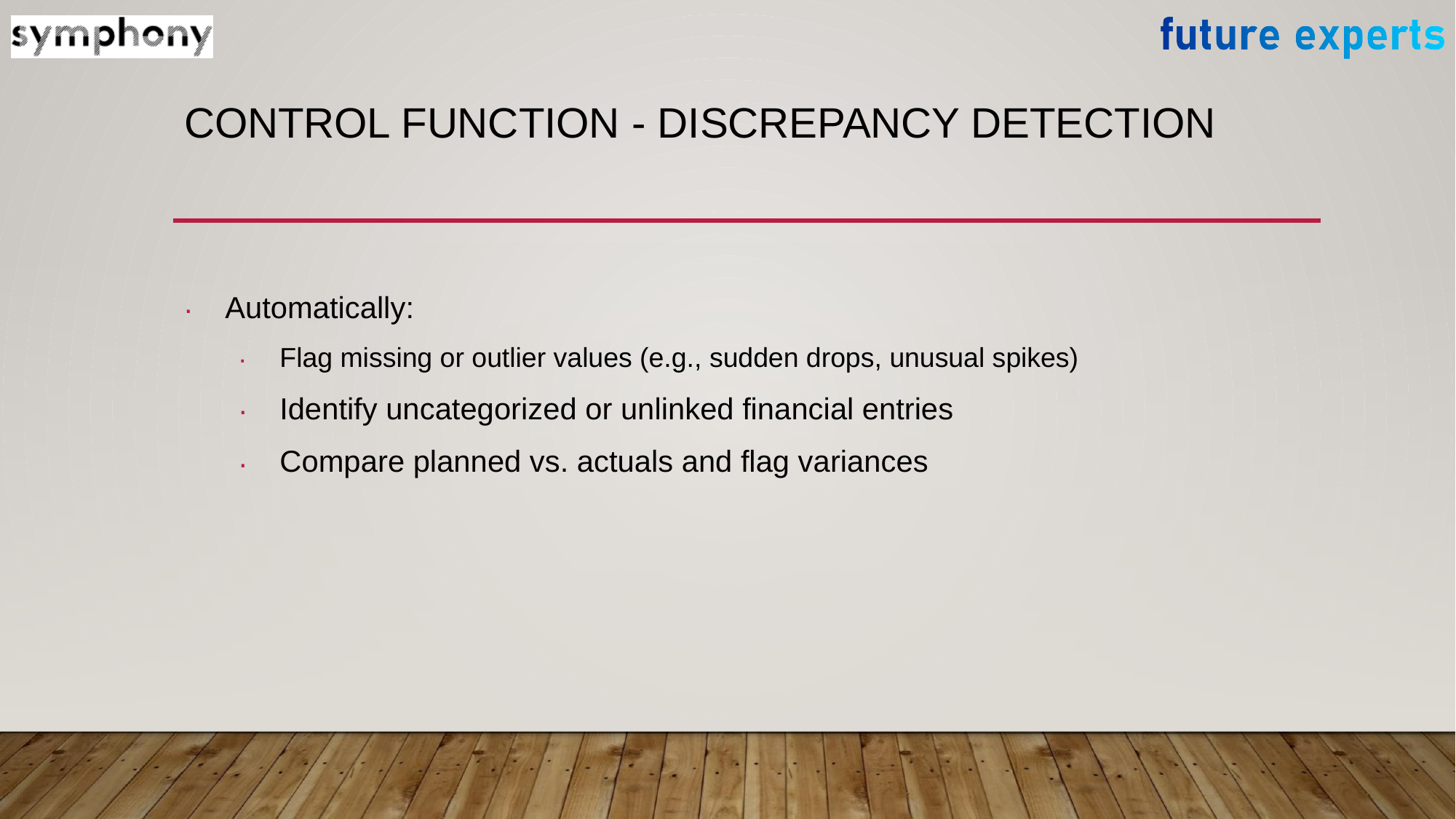

# CONTROL FUNCTION - DISCREPANCY DETECTION

Automatically:
Flag missing or outlier values (e.g., sudden drops, unusual spikes)
Identify uncategorized or unlinked financial entries
Compare planned vs. actuals and flag variances